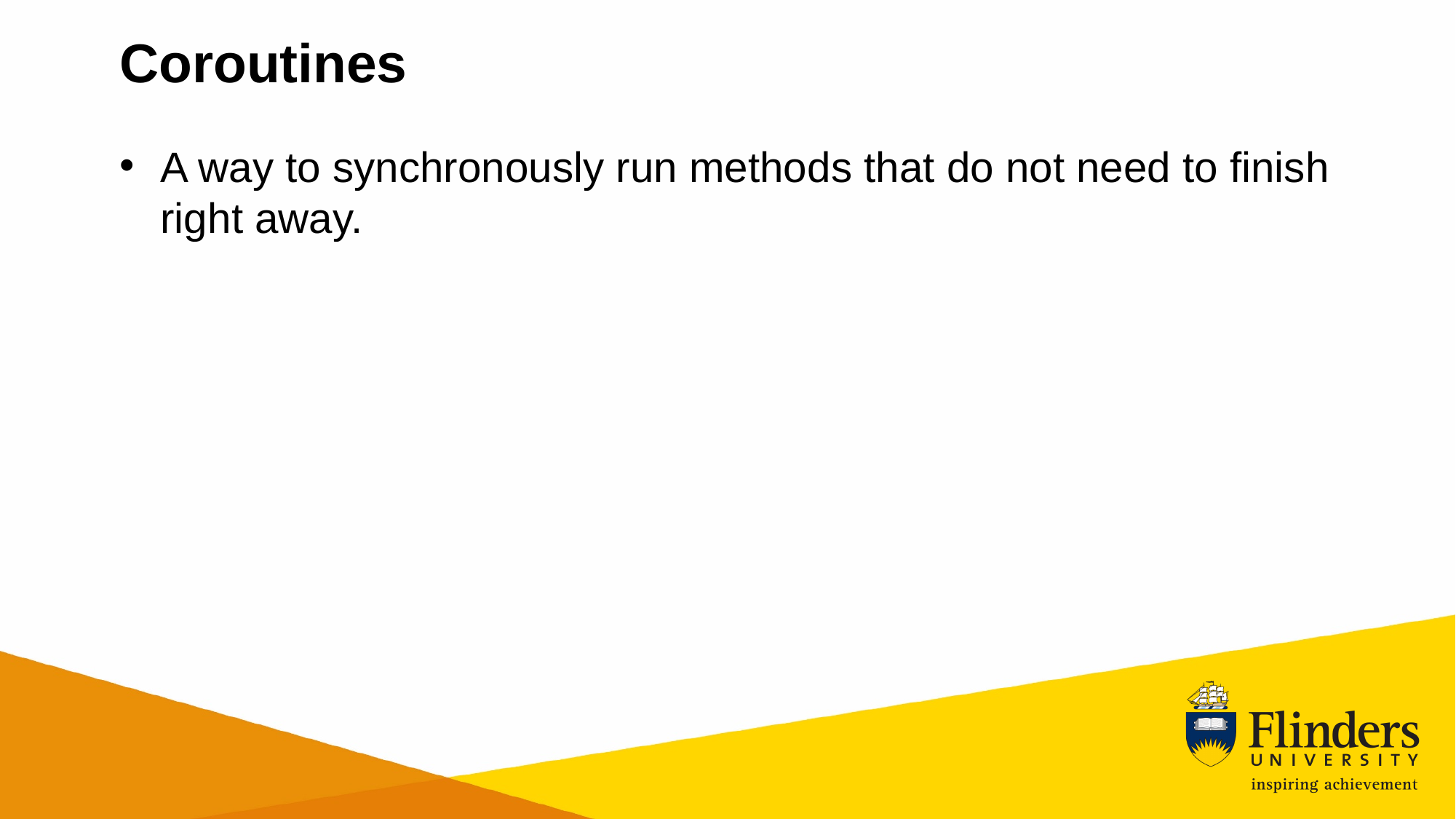

# Coroutines
A way to synchronously run methods that do not need to finish right away.